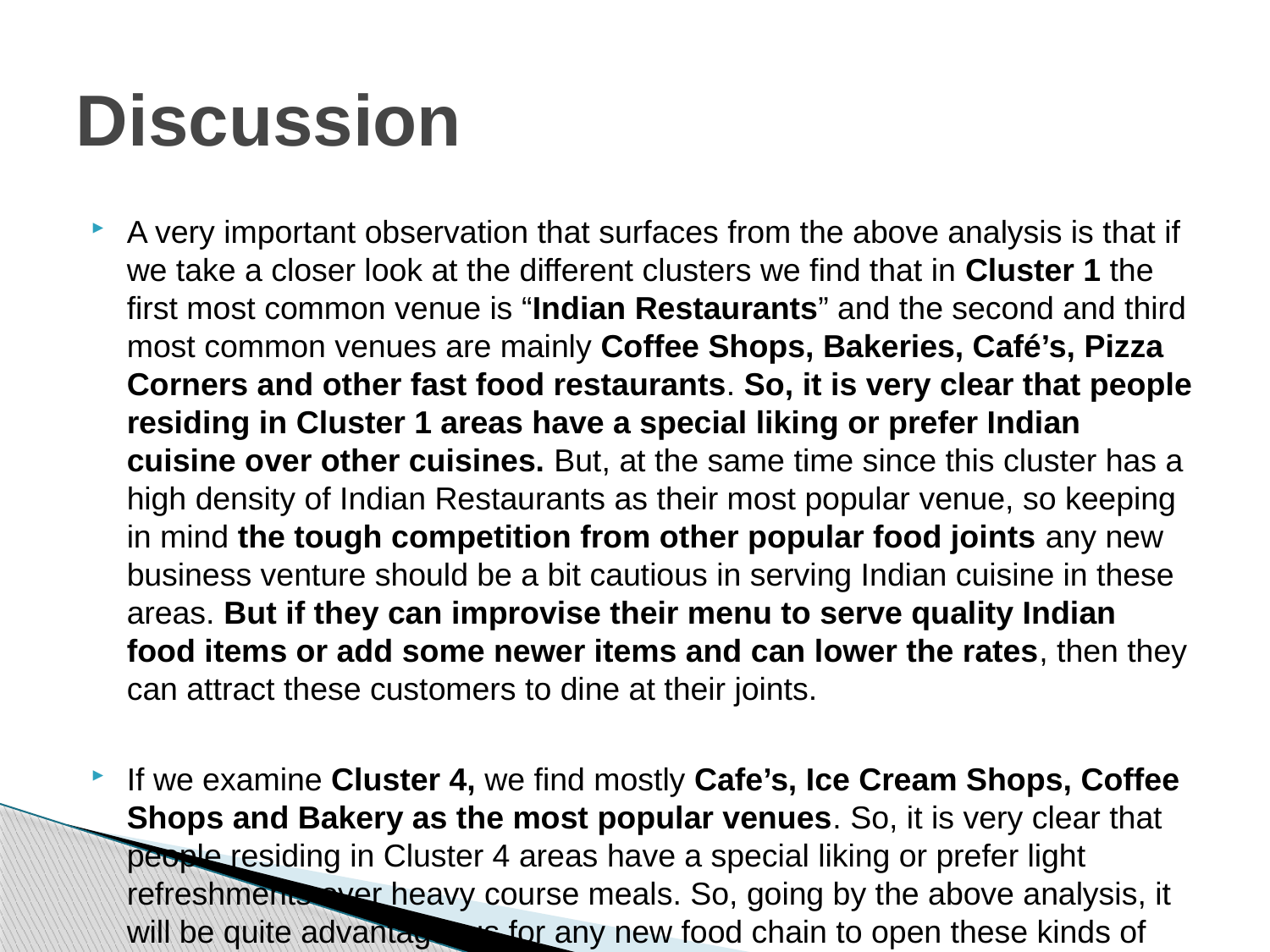

# Discussion
A very important observation that surfaces from the above analysis is that if we take a closer look at the different clusters we find that in Cluster 1 the first most common venue is “Indian Restaurants” and the second and third most common venues are mainly Coffee Shops, Bakeries, Café’s, Pizza Corners and other fast food restaurants. So, it is very clear that people residing in Cluster 1 areas have a special liking or prefer Indian cuisine over other cuisines. But, at the same time since this cluster has a high density of Indian Restaurants as their most popular venue, so keeping in mind the tough competition from other popular food joints any new business venture should be a bit cautious in serving Indian cuisine in these areas. But if they can improvise their menu to serve quality Indian food items or add some newer items and can lower the rates, then they can attract these customers to dine at their joints.

If we examine Cluster 4, we find mostly Cafe’s, Ice Cream Shops, Coffee Shops and Bakery as the most popular venues. So, it is very clear that people residing in Cluster 4 areas have a special liking or prefer light refreshments over heavy course meals. So, going by the above analysis, it will be quite advantageous for any new food chain to open these kinds of light food joints in the areas that fall within this cluster. But if they want to avoid competition from other vendors they can as well open up Indian Restaurants as there are very few restaurants serving Indian Cuisine in these areas.